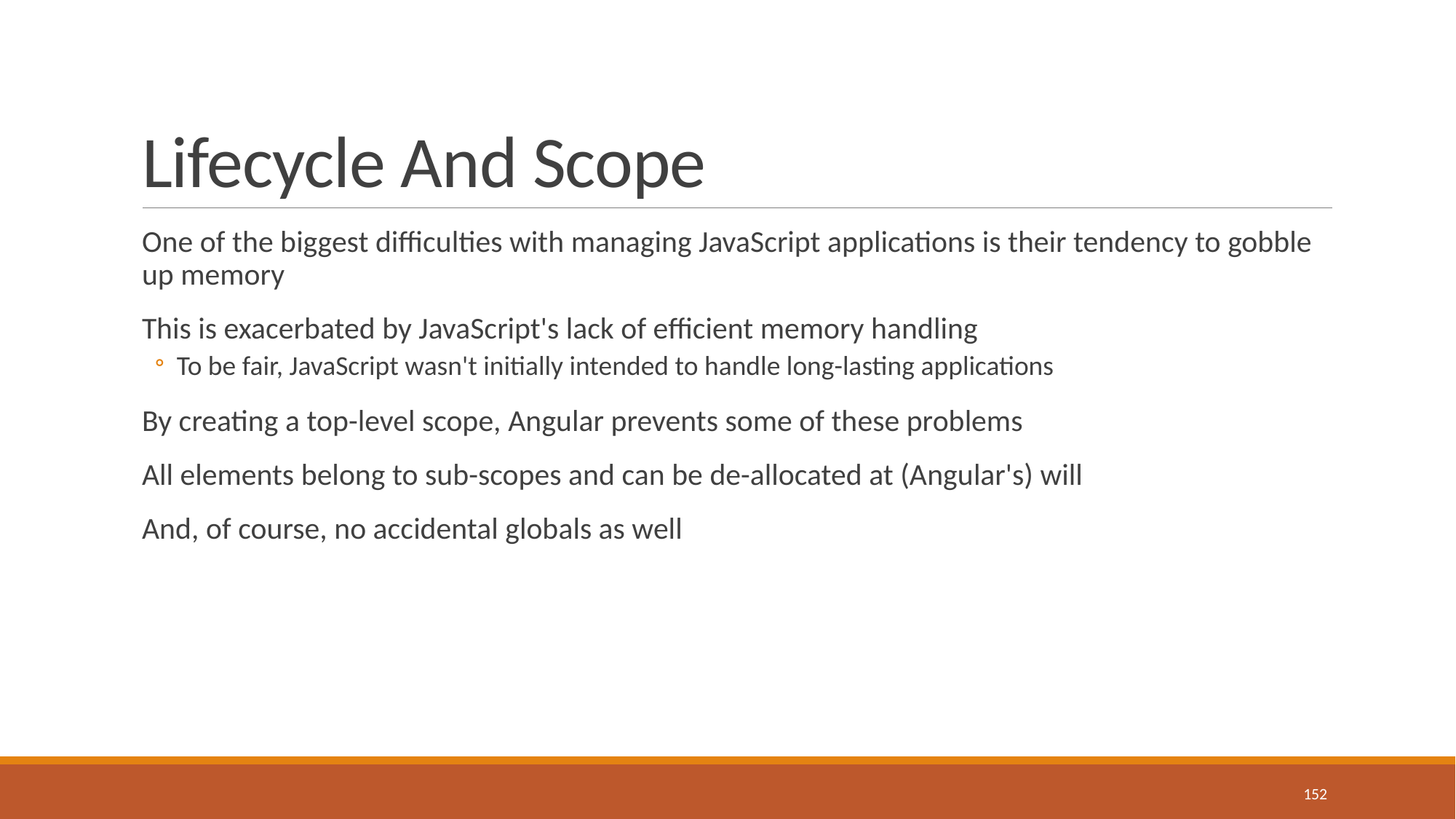

# Lifecycle And Scope
One of the biggest difficulties with managing JavaScript applications is their tendency to gobble up memory
This is exacerbated by JavaScript's lack of efficient memory handling
To be fair, JavaScript wasn't initially intended to handle long-lasting applications
By creating a top-level scope, Angular prevents some of these problems
All elements belong to sub-scopes and can be de-allocated at (Angular's) will
And, of course, no accidental globals as well

152